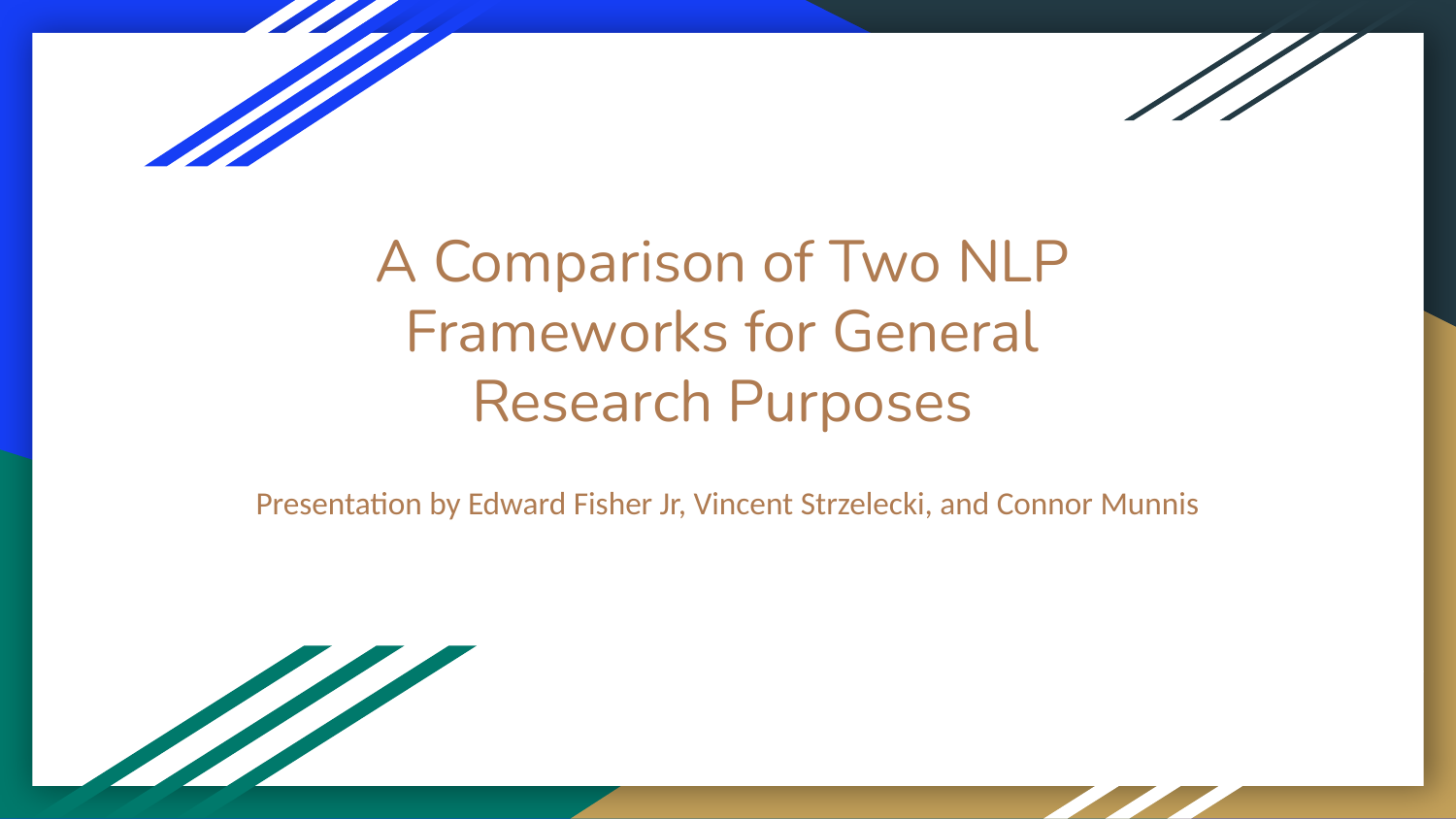

# A Comparison of Two NLP Frameworks for General Research Purposes
Presentation by Edward Fisher Jr, Vincent Strzelecki, and Connor Munnis